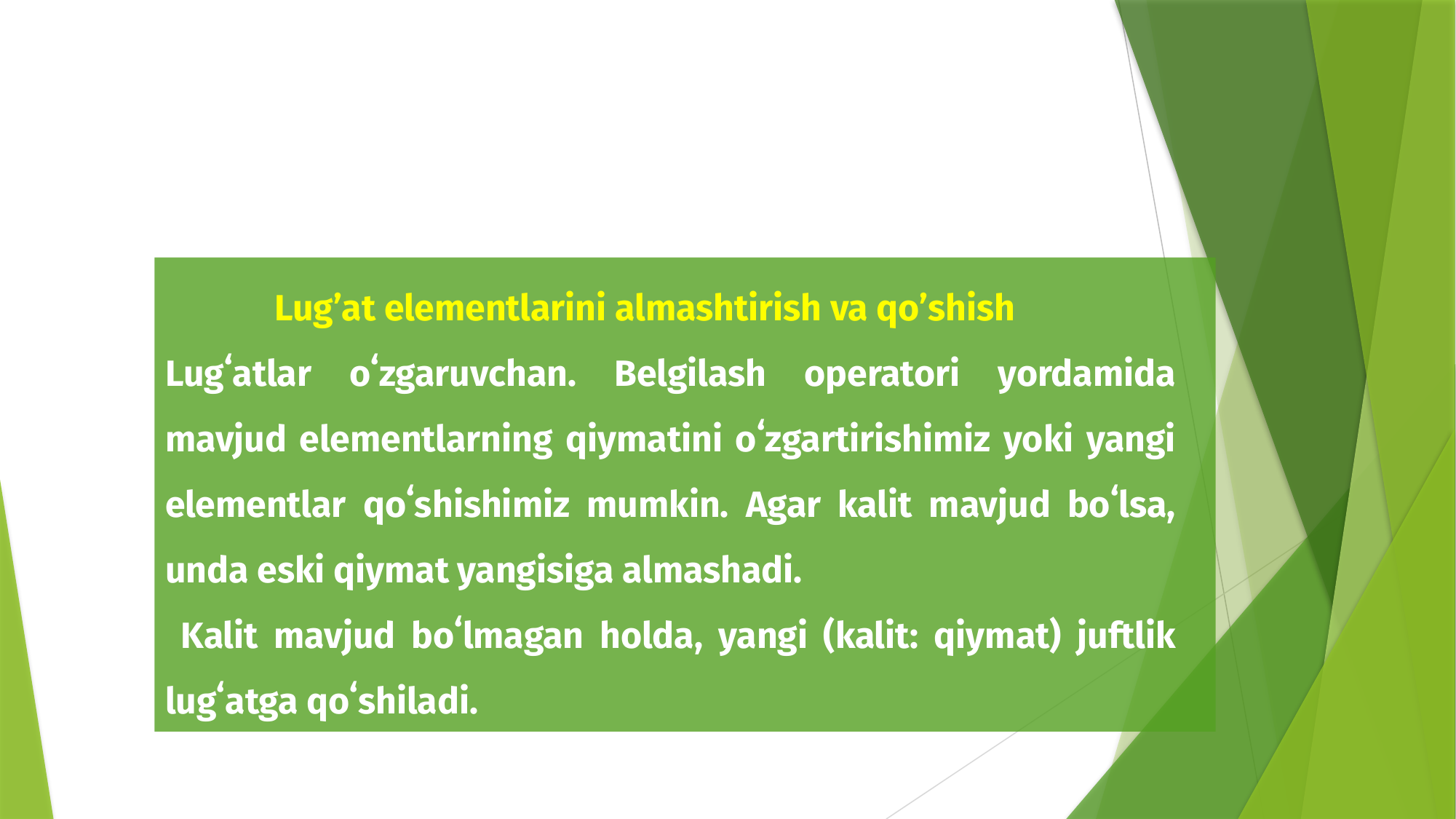

Lug’at elementlarini almashtirish va qo’shish
Lugʻatlar oʻzgaruvchan. Belgilash operatori yordamida mavjud elementlarning qiymatini oʻzgartirishimiz yoki yangi elementlar qoʻshishimiz mumkin. Agar kalit mavjud boʻlsa, unda eski qiymat yangisiga almashadi.
 Kalit mavjud boʻlmagan holda, yangi (kalit: qiymat) juftlik lugʻatga qoʻshiladi.